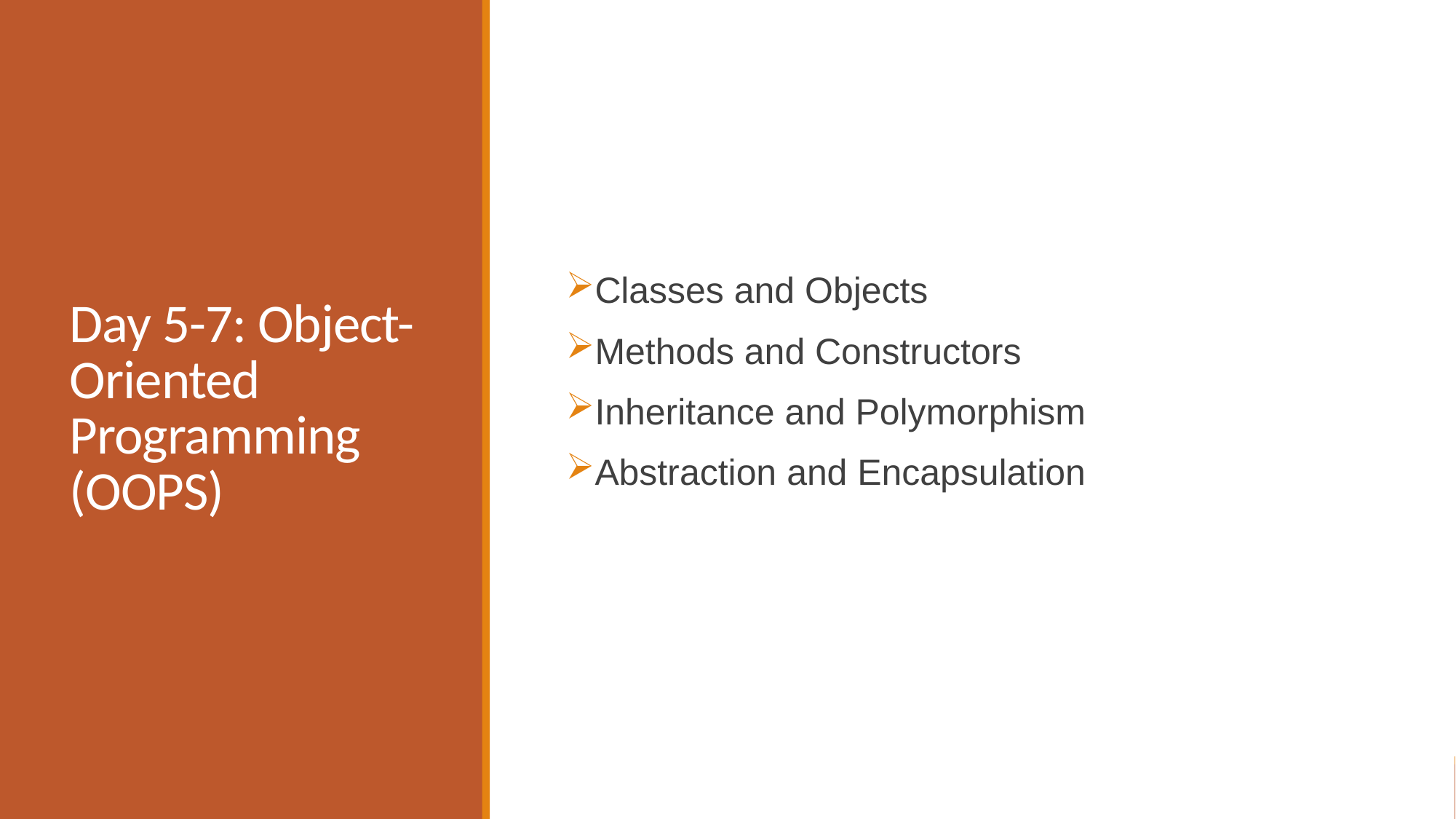

# Day 5-7: Object-Oriented Programming (OOPS)
Classes and Objects
Methods and Constructors
Inheritance and Polymorphism
Abstraction and Encapsulation